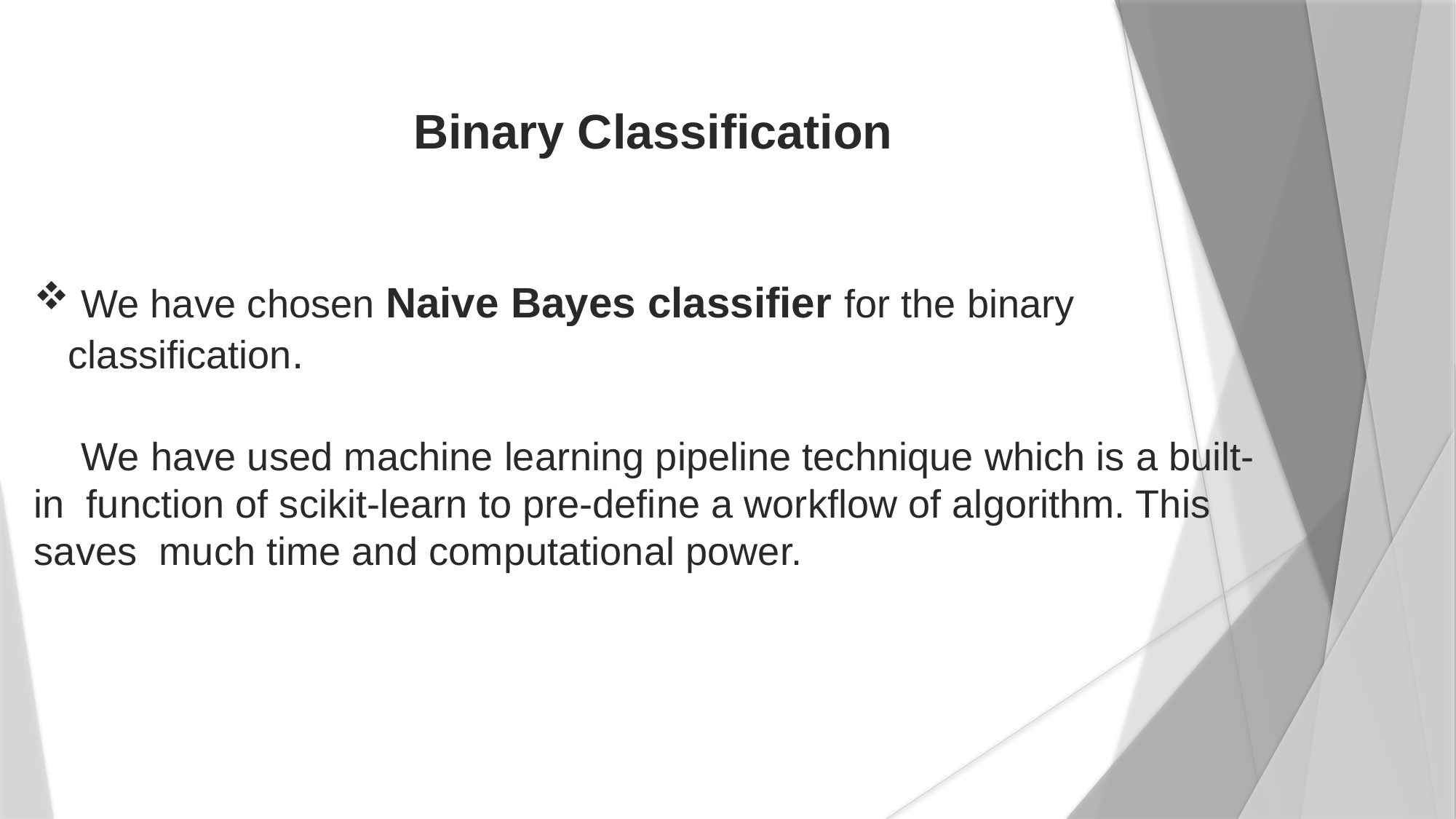

Binary Classification

 We have chosen Naive Bayes classifier for the binary classification.

    We have used machine learning pipeline technique which is a built-in  function of scikit-learn to pre-define a workflow of algorithm. This saves  much time and computational power.